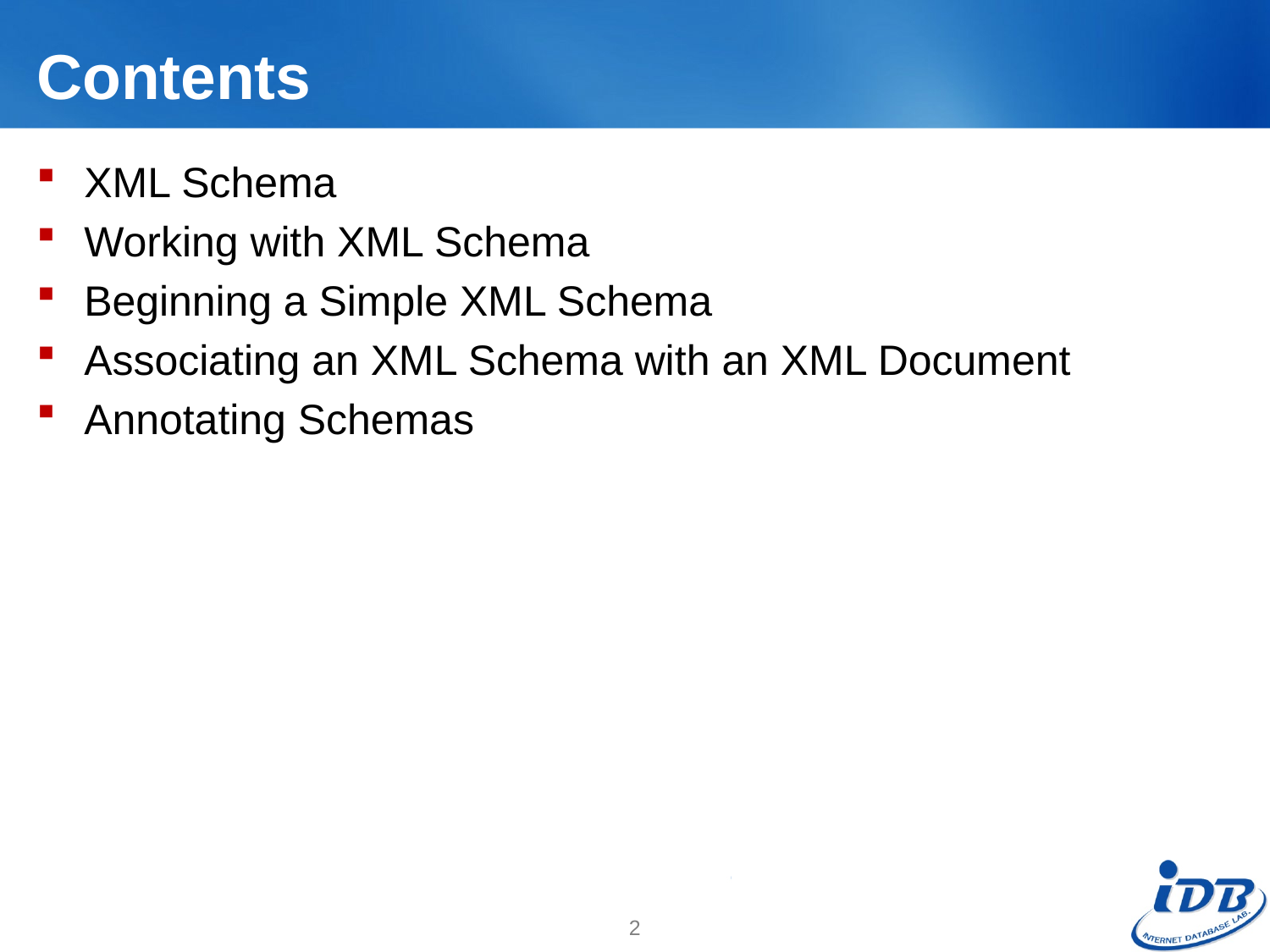

# Contents
XML Schema
Working with XML Schema
Beginning a Simple XML Schema
Associating an XML Schema with an XML Document
Annotating Schemas
2